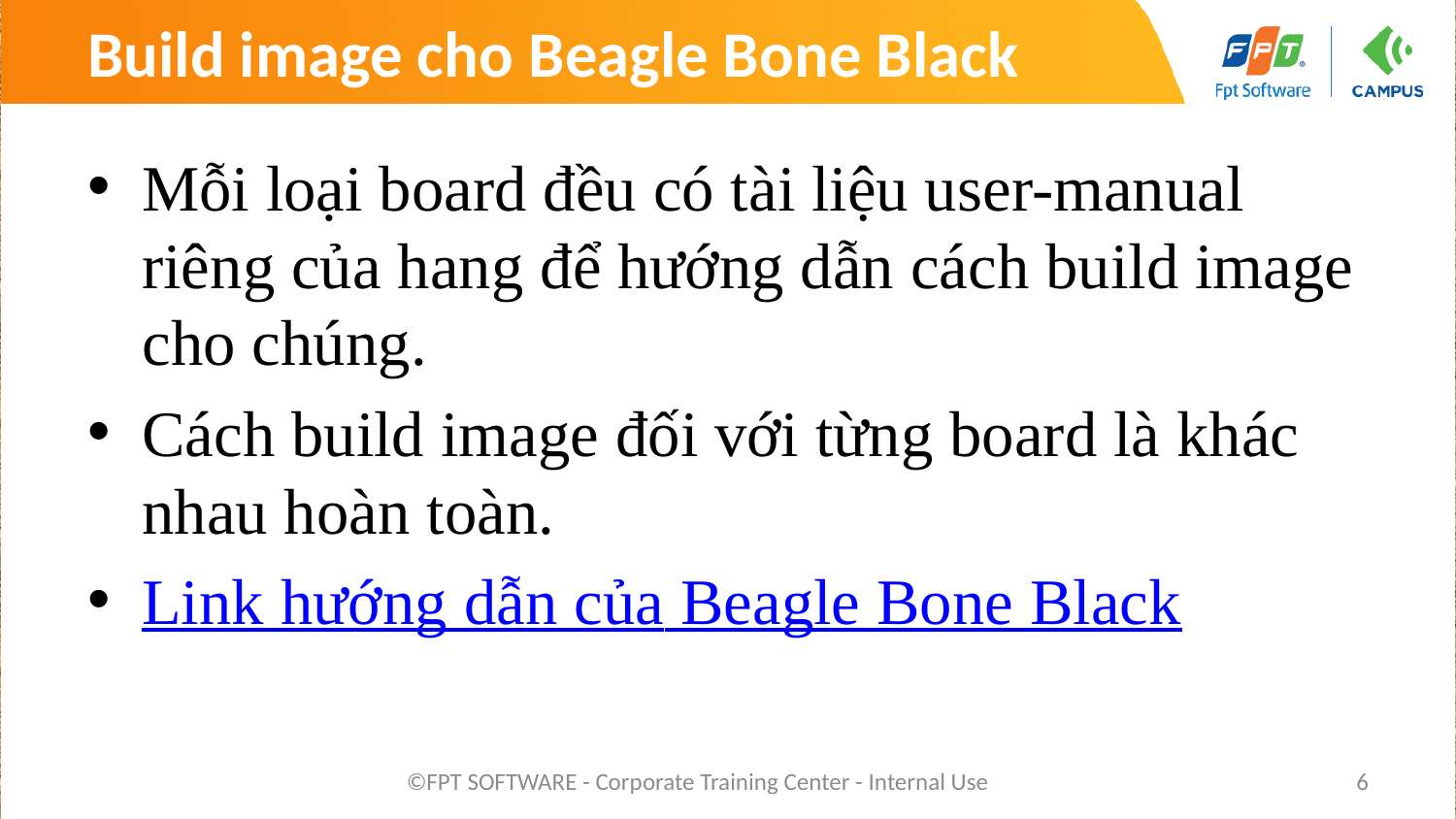

# Build image cho Beagle Bone Black
Mỗi loại board đều có tài liệu user-manual riêng của hang để hướng dẫn cách build image cho chúng.
Cách build image đối với từng board là khác nhau hoàn toàn.
Link hướng dẫn của Beagle Bone Black
©FPT SOFTWARE - Corporate Training Center - Internal Use
6